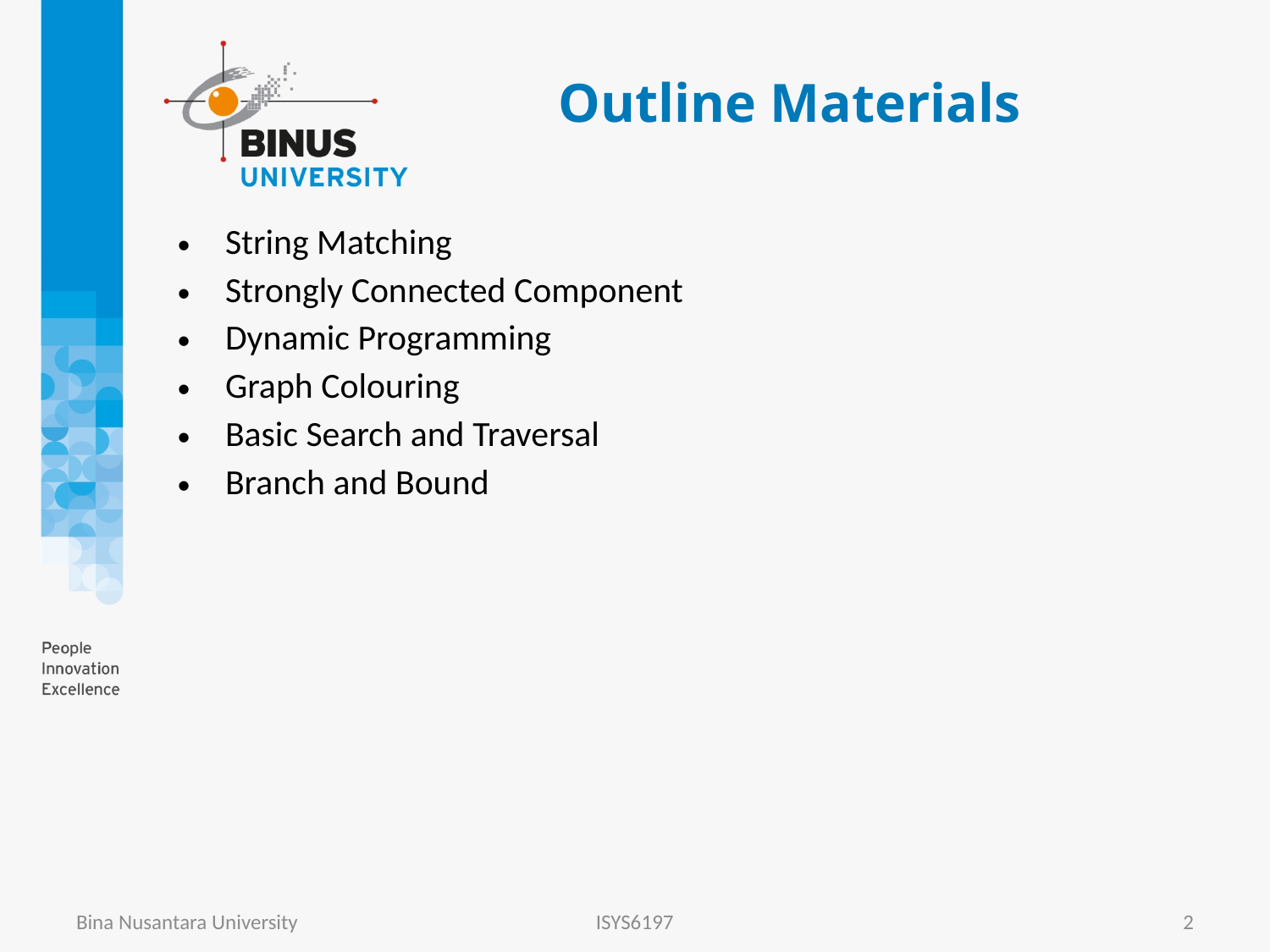

# Outline Materials
| String Matching |
| --- |
| Strongly Connected Component |
| Dynamic Programming |
| Graph Colouring |
| Basic Search and Traversal |
| Branch and Bound |
Bina Nusantara University
ISYS6197
2